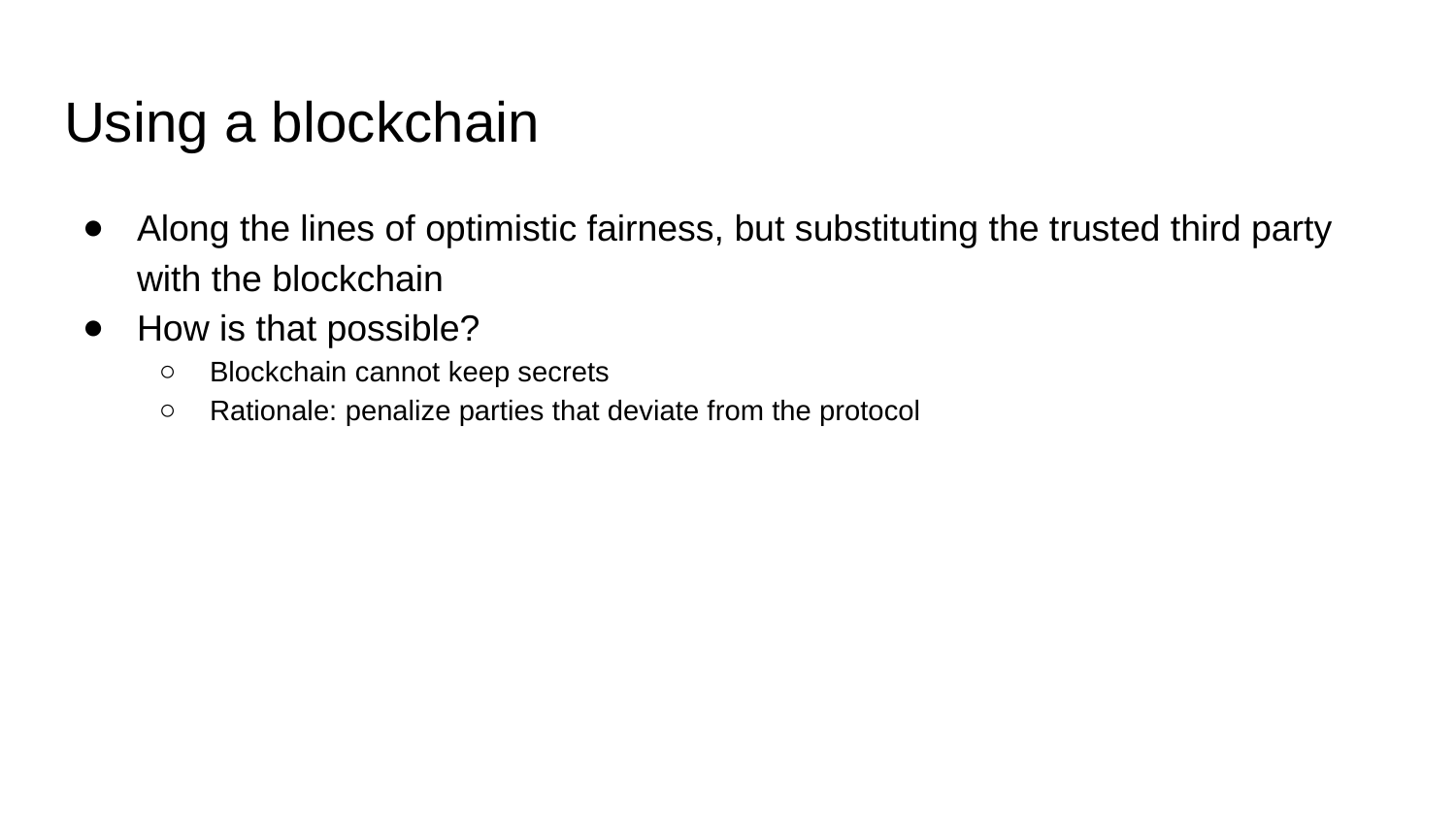

# Using a blockchain
Along the lines of optimistic fairness, but substituting the trusted third party with the blockchain
How is that possible?
Blockchain cannot keep secrets
Rationale: penalize parties that deviate from the protocol